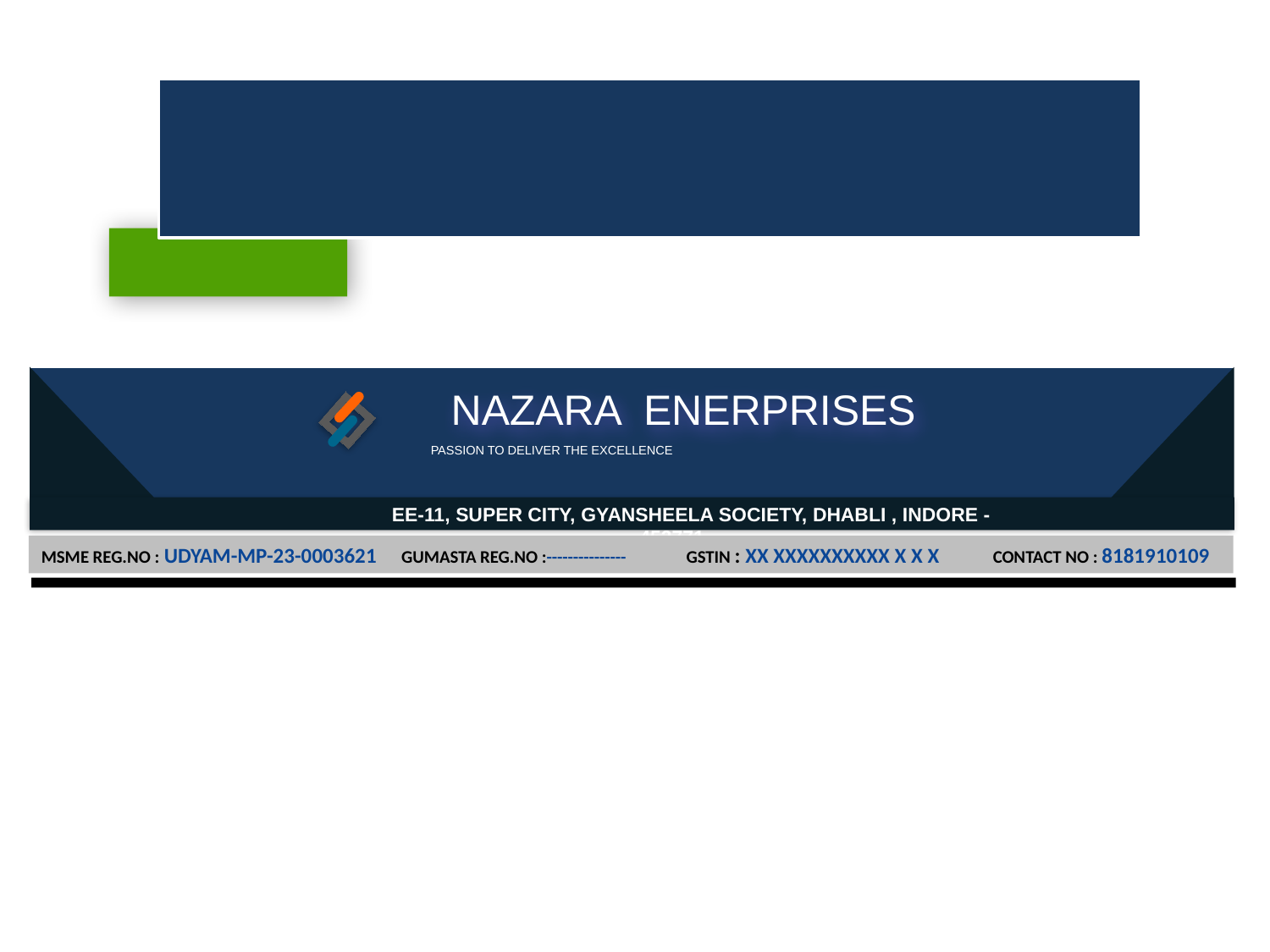

NAZARA  ENERPRISES

                                                                                                       PASSION TO DELIVER THE EXCELLENCE
      EE-11, SUPER CITY, GYANSHEELA SOCIETY, DHABLI , INDORE - 453771
MSME REG.NO : UDYAM-MP-23-0003621     GUMASTA REG.NO :---------------               GSTIN : XX XXXXXXXXXX X X X           CONTACT NO : 8181910109